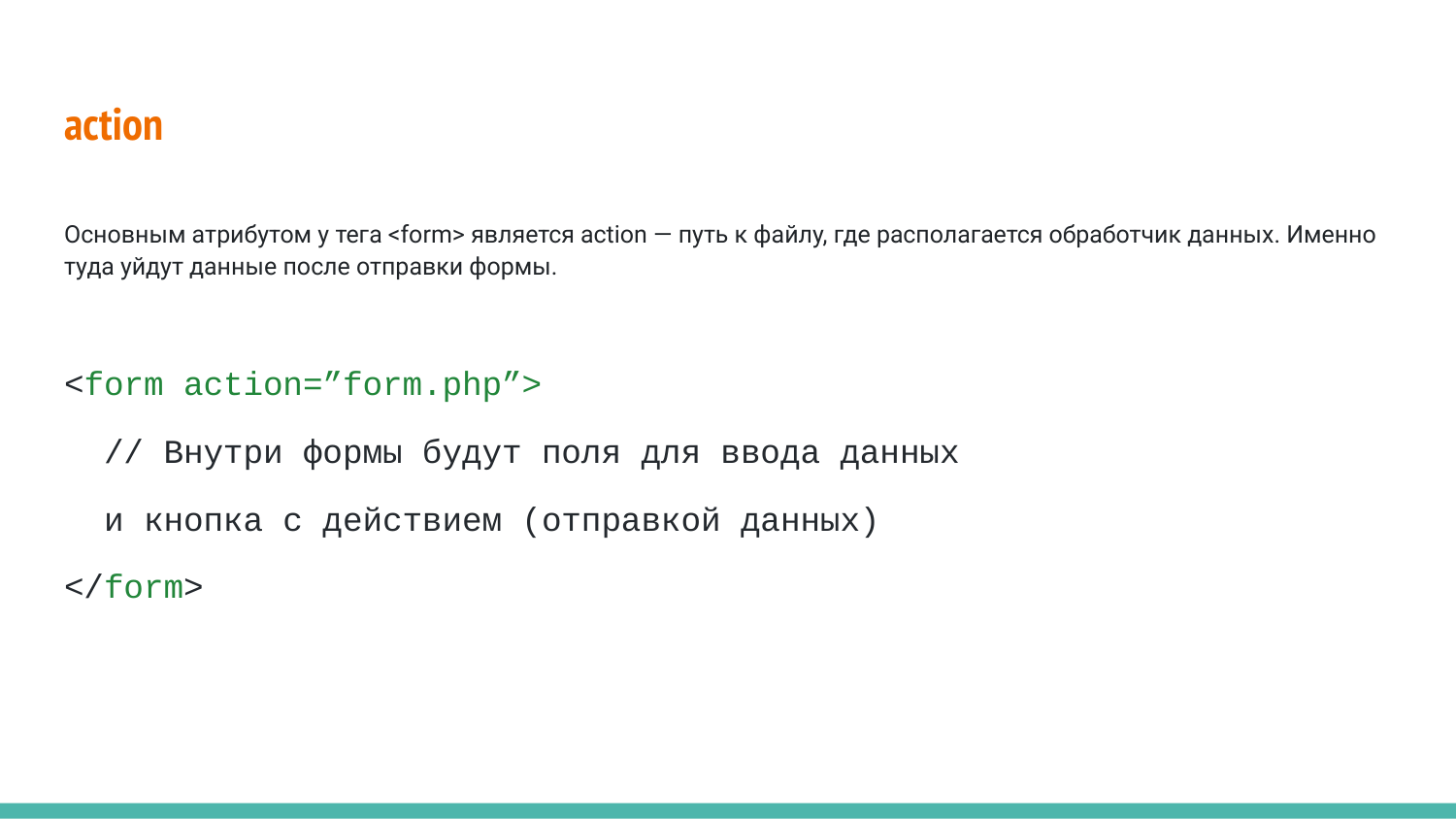

# action
Основным атрибутом у тега <form> является action — путь к файлу, где располагается обработчик данных. Именно туда уйдут данные после отправки формы.

<form action=”form.php”>
  // Внутри формы будут поля для ввода данных
  и кнопка с действием (отправкой данных)
</form>